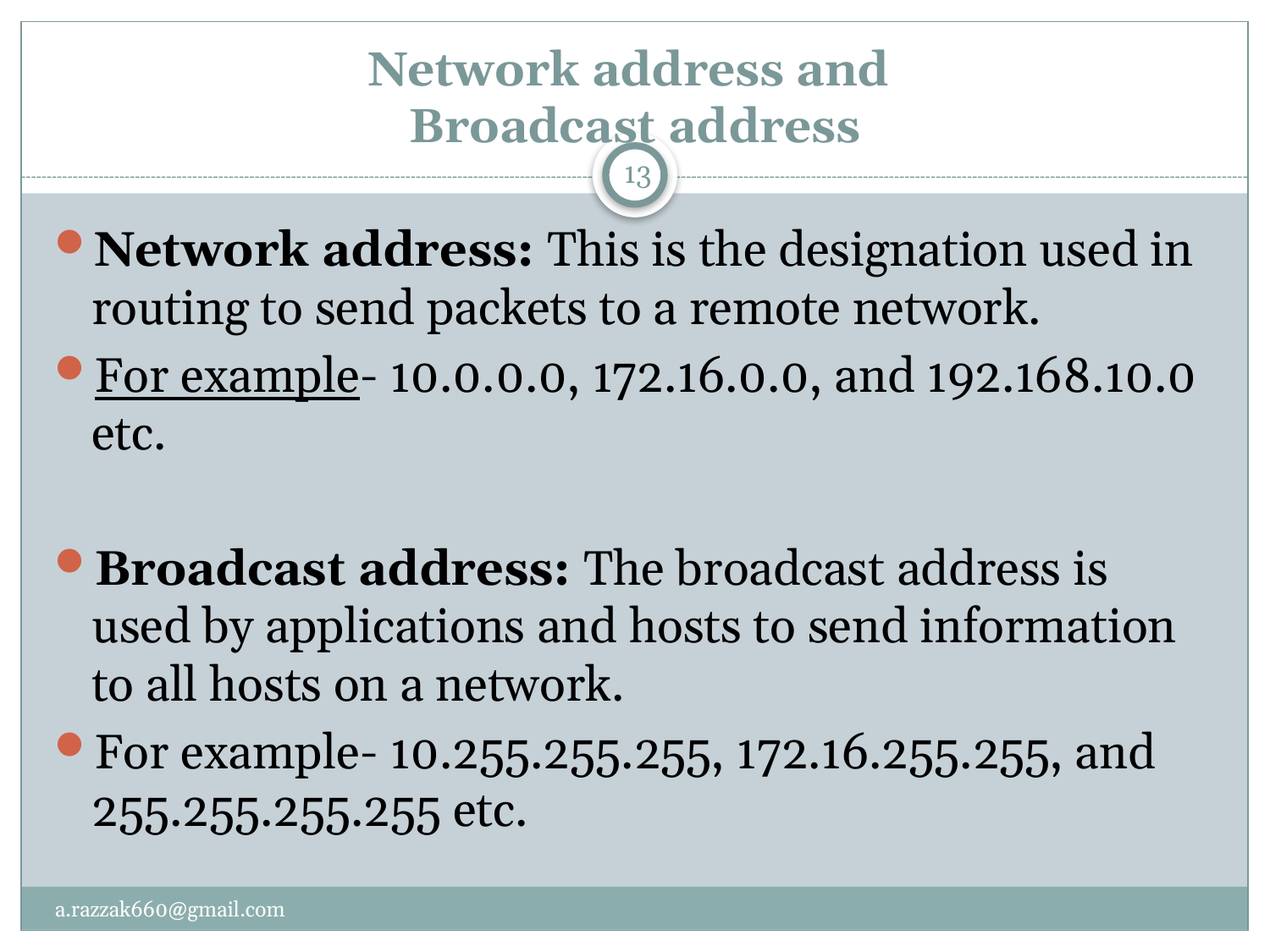

# Network address and Broadcast address
13
Network address: This is the designation used in routing to send packets to a remote network.
For example- 10.0.0.0, 172.16.0.0, and 192.168.10.0 etc.

Broadcast address: The broadcast address is used by applications and hosts to send information to all hosts on a network.
For example- 10.255.255.255, 172.16.255.255, and 255.255.255.255 etc.
a.razzak660@gmail.com